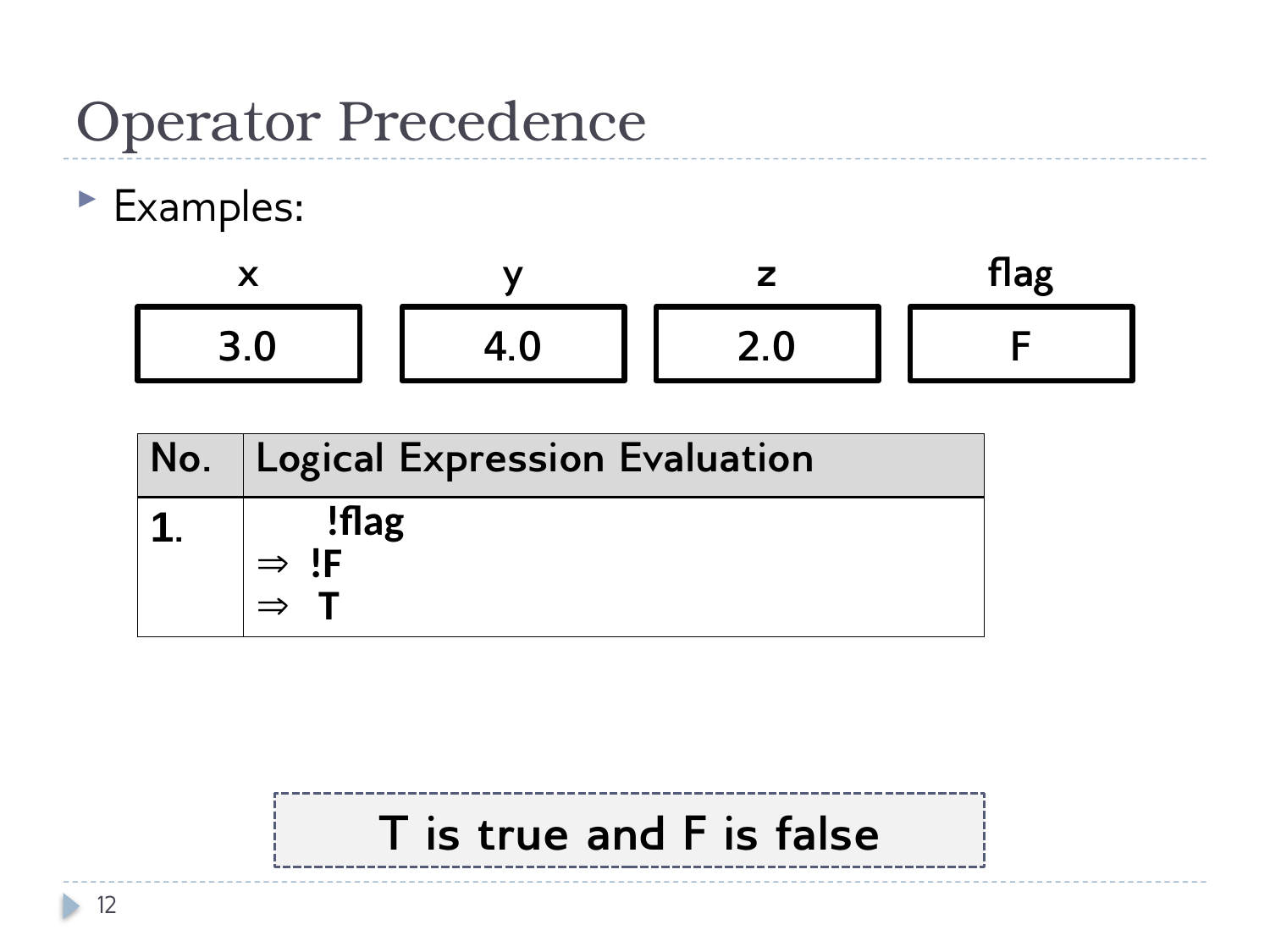

# Operator Precedence
Examples:

x
y
z
flag
3.0
4.0
2.0
F
| No. | Logical Expression Evaluation |
| --- | --- |
| 1. | !flag !F T |
T is true and F is false
12